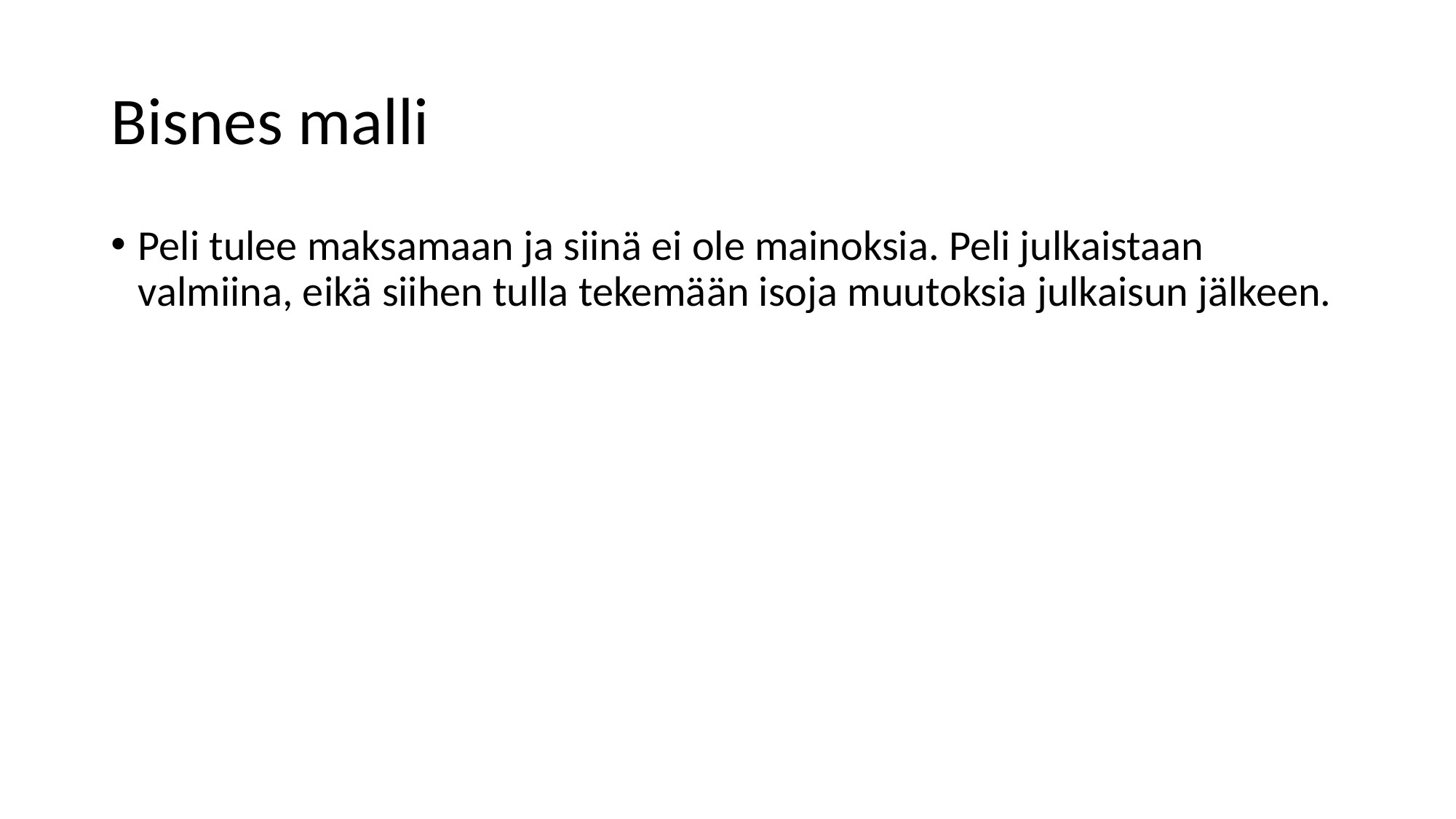

# Bisnes malli
Peli tulee maksamaan ja siinä ei ole mainoksia. Peli julkaistaan valmiina, eikä siihen tulla tekemään isoja muutoksia julkaisun jälkeen.